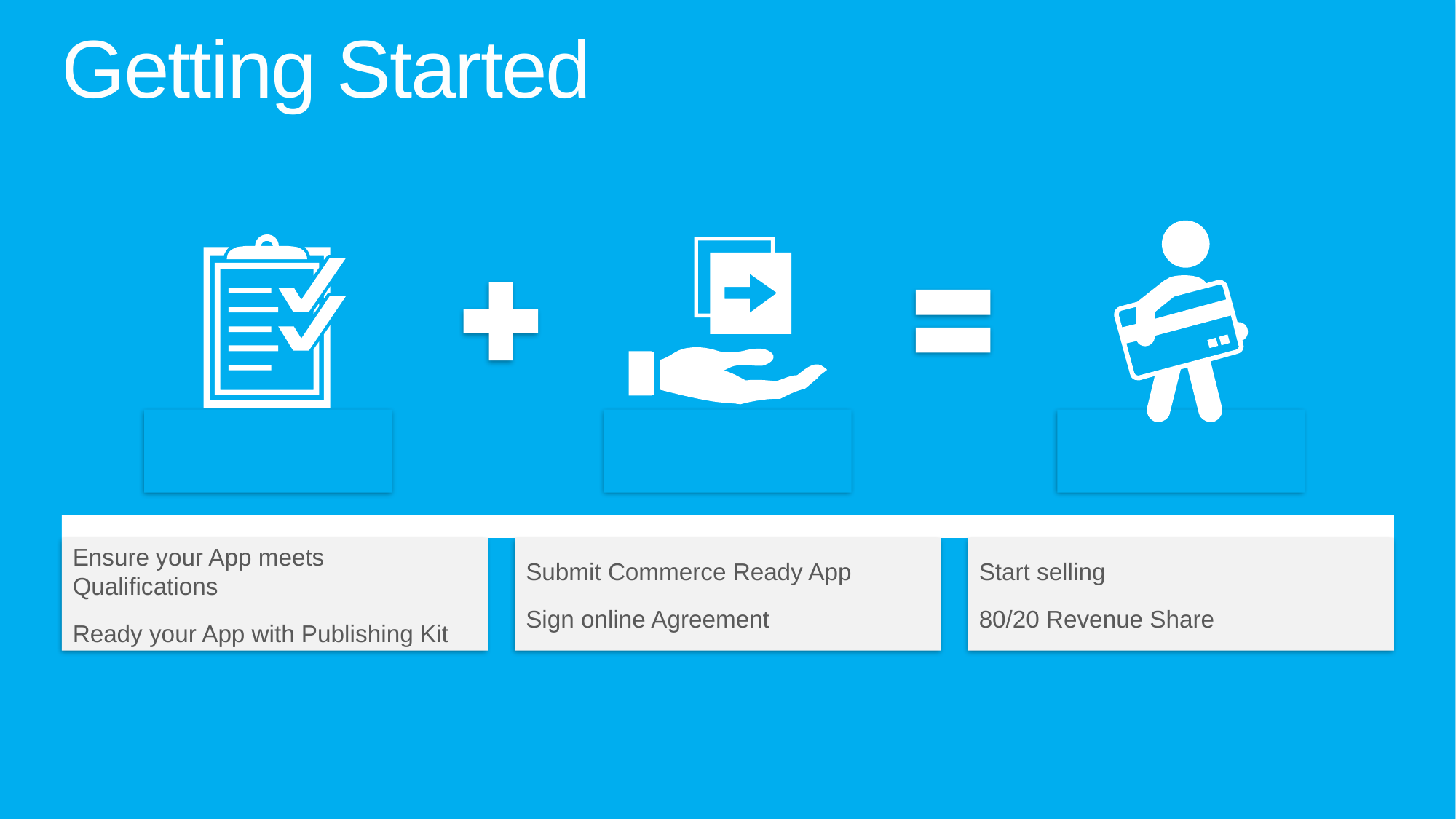

# Getting Started

Ready
Publish
Sell

Ensure your App meets Qualifications
Ready your App with Publishing Kit
Submit Commerce Ready App
Sign online Agreement
Start selling
80/20 Revenue Share